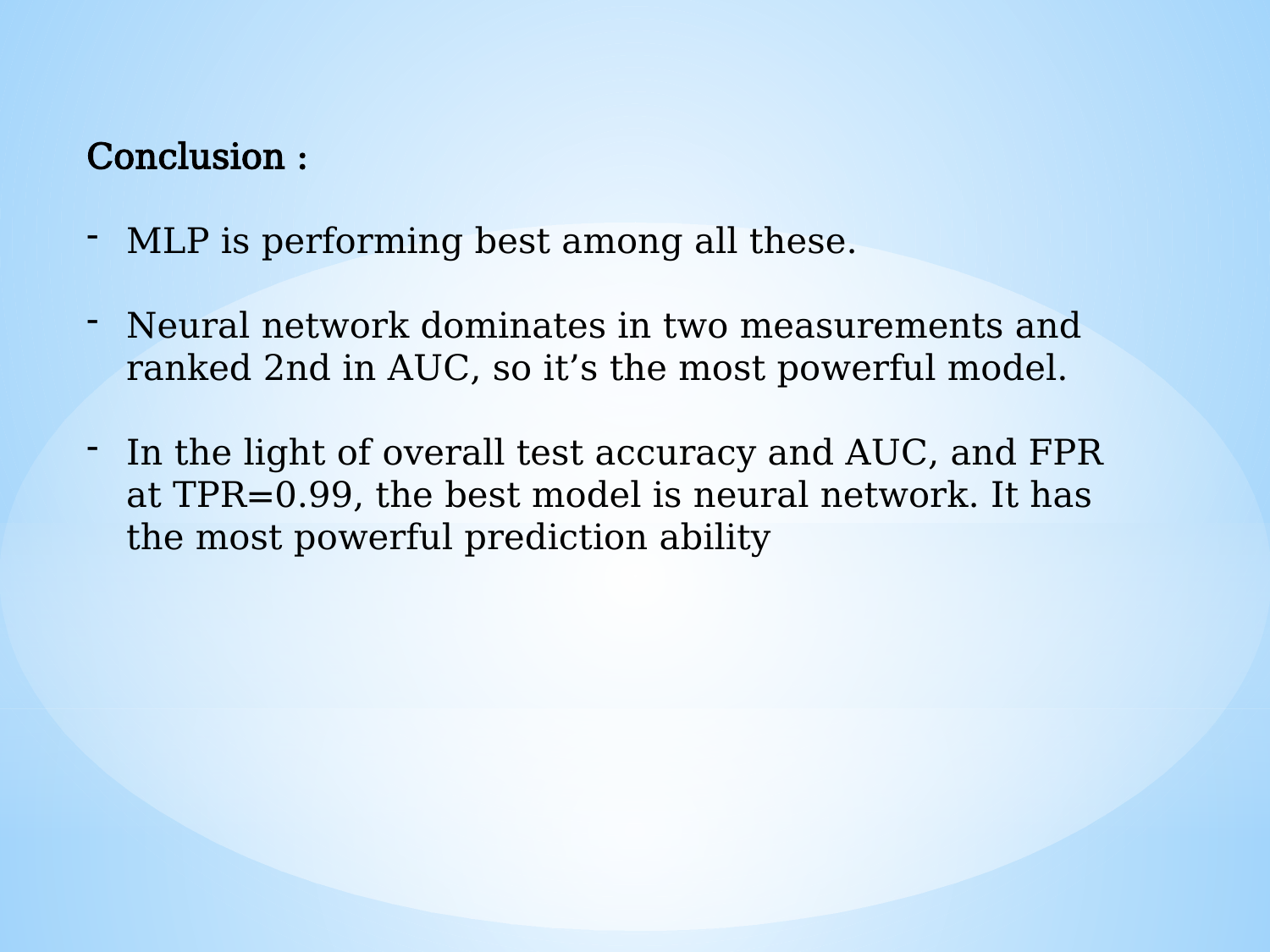

Conclusion :

MLP is performing best among all these.

Neural network dominates in two measurements and ranked 2nd in AUC, so it’s the most powerful model.

In the light of overall test accuracy and AUC, and FPR at TPR=0.99, the best model is neural network. It has the most powerful prediction ability